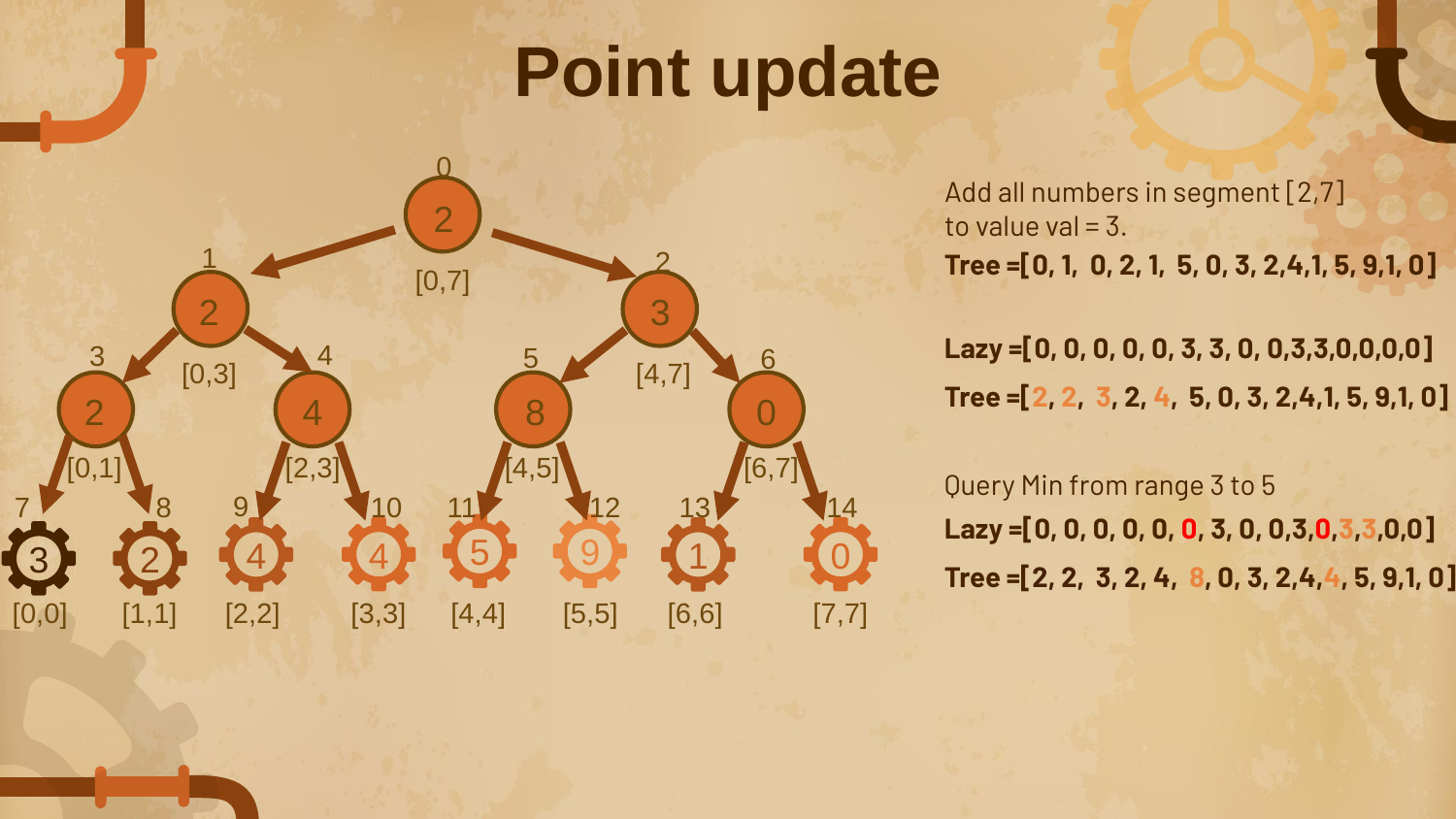

# Point update
0
Add all numbers in segment [2,7] to value val = 3.

2
[0,7]

2
3
[0,3]
[4,7]

2
4
8
0
[0,1]
[2,3]
[4,5]
[6,7]
9
5
4
0
4
1
3
2
[0,0]
[1,1]
[2,2]
[3,3]
[4,4]
[5,5]
[6,6]
[7,7]
1
2
Tree =[0, 1,  0, 2, 1,  5, 0, 3, 2,4,1, 5, 9,1, 0]
Lazy =[0, 0, 0, 0, 0, 3, 3, 0, 0,3,3,0,0,0,0]
4
3
5
6
Tree =[2, 2,  3, 2, 4,  5, 0, 3, 2,4,1, 5, 9,1, 0]
Query Min from range 3 to 5
9
7
8
10
11
12
13
14
Lazy =[0, 0, 0, 0, 0, 0, 3, 0, 0,3,0,3,3,0,0]
Tree =[2, 2,  3, 2, 4,  8, 0, 3, 2,4,4, 5, 9,1, 0]